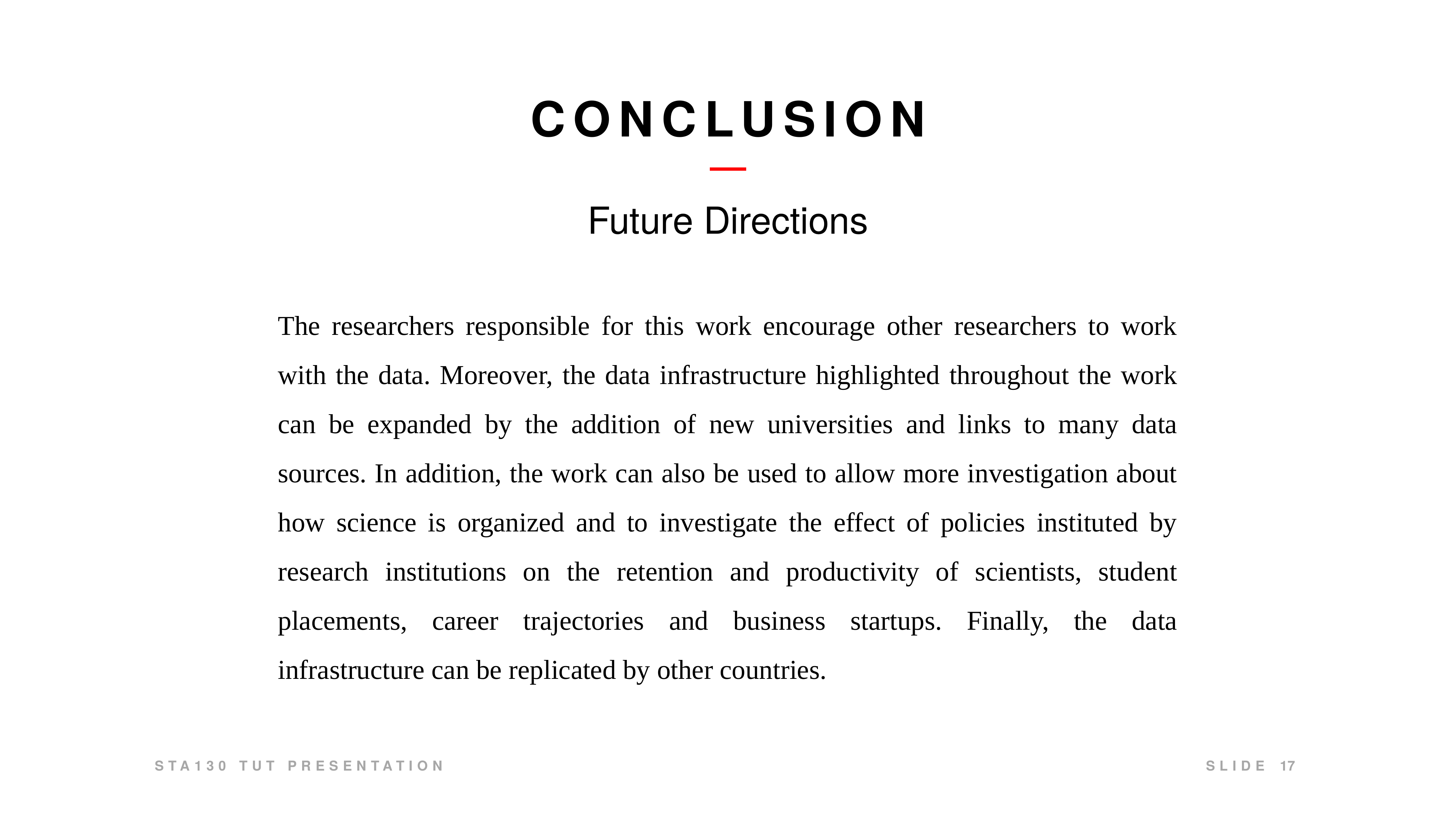

# COnclusion
Future Directions
The researchers responsible for this work encourage other researchers to work with the data. Moreover, the data infrastructure highlighted throughout the work can be expanded by the addition of new universities and links to many data sources. In addition, the work can also be used to allow more investigation about how science is organized and to investigate the effect of policies instituted by research institutions on the retention and productivity of scientists, student placements, career trajectories and business startups. Finally, the data infrastructure can be replicated by other countries.
17